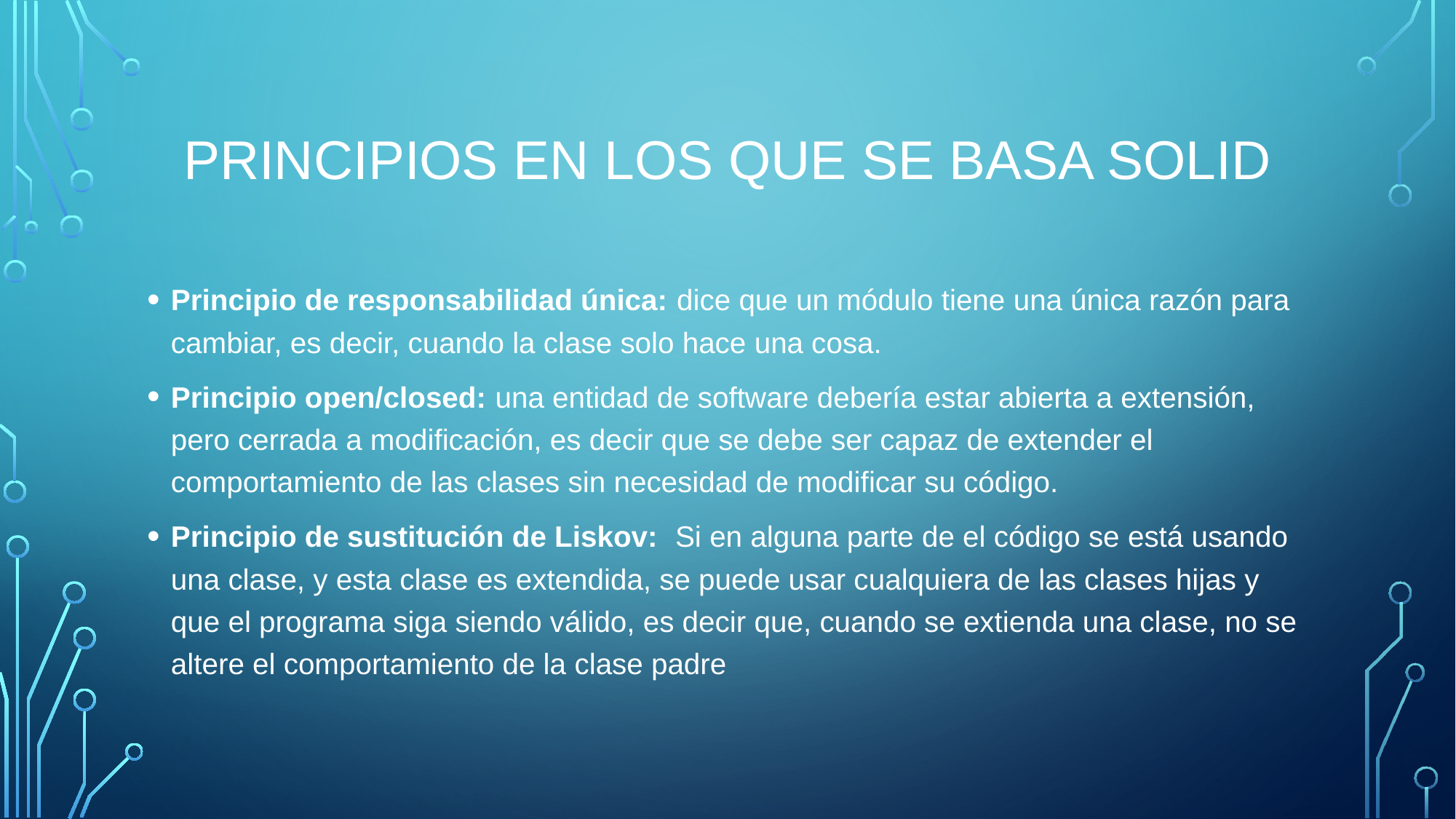

# Principios en los que se basa solid
Principio de responsabilidad única: dice que un módulo tiene una única razón para cambiar, es decir, cuando la clase solo hace una cosa.
Principio open/closed: una entidad de software debería estar abierta a extensión, pero cerrada a modificación, es decir que se debe ser capaz de extender el comportamiento de las clases sin necesidad de modificar su código.
Principio de sustitución de Liskov:  Si en alguna parte de el código se está usando una clase, y esta clase es extendida, se puede usar cualquiera de las clases hijas y que el programa siga siendo válido, es decir que, cuando se extienda una clase, no se altere el comportamiento de la clase padre